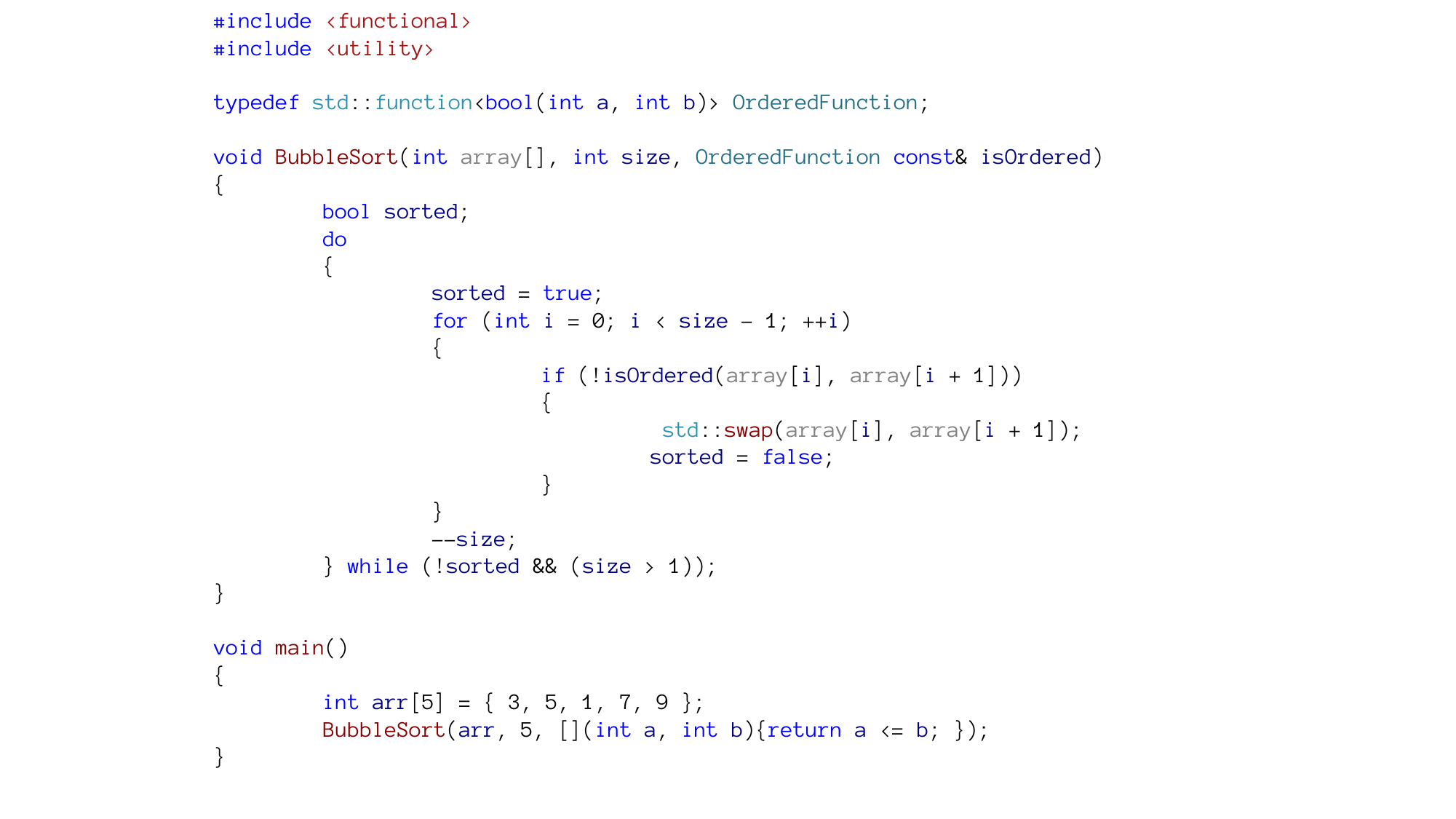

#include <functional>
#include <utility>

typedef std::function<bool(int a, int b)> OrderedFunction;

void BubbleSort(int array[], int size, OrderedFunction const& isOrdered)
{
	bool sorted;
	do
	{
		sorted = true;
		for (int i = 0; i < size - 1; ++i)
		{
			if (!isOrdered(array[i], array[i + 1]))
			{
				 std::swap(array[i], array[i + 1]);
				sorted = false;
			}
		}
		--size;
	} while (!sorted && (size > 1));
}

void main()
{
	int arr[5] = { 3, 5, 1, 7, 9 };
	BubbleSort(arr, 5, [](int a, int b){return a <= b; });
}